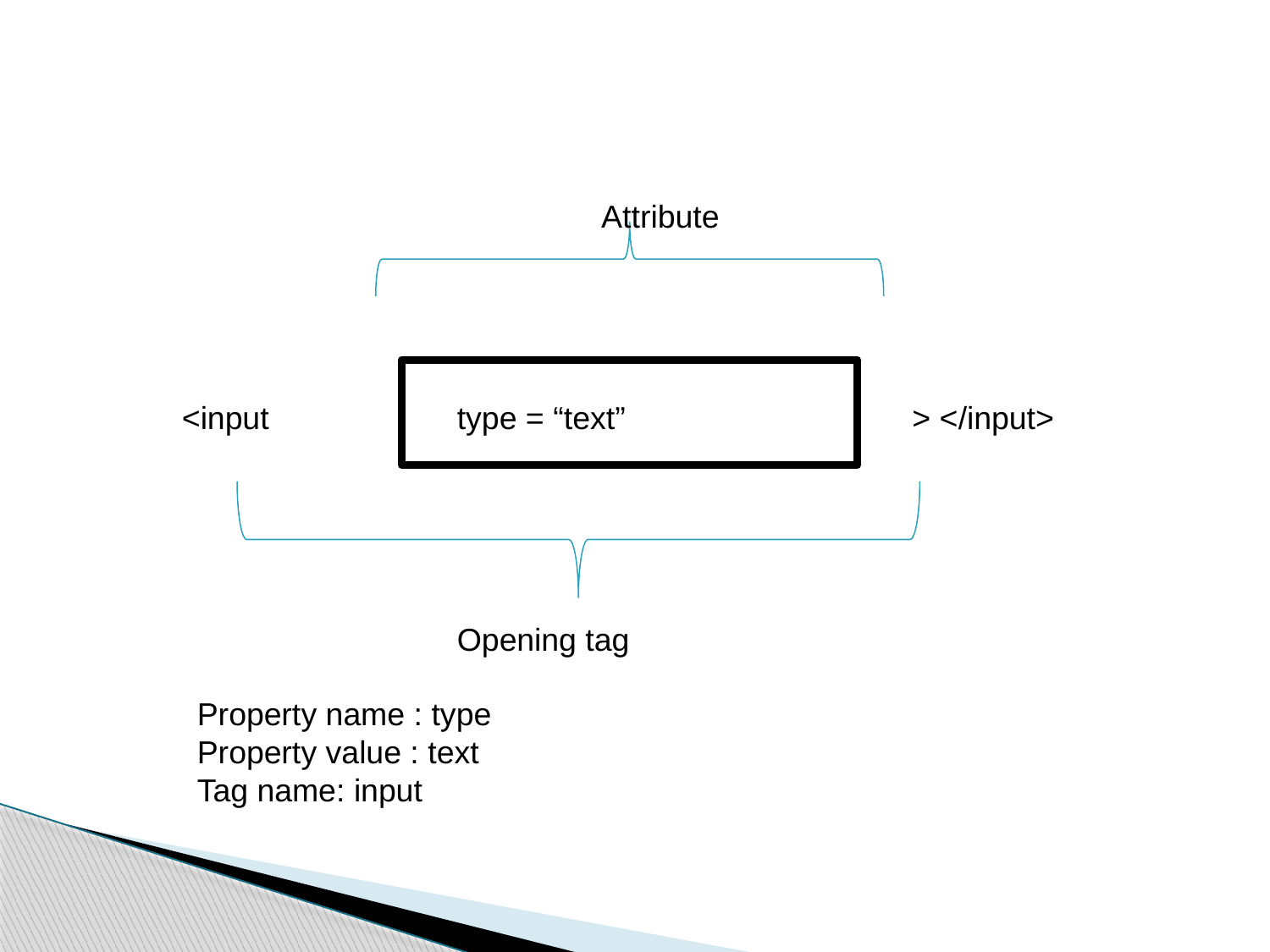

Attribute

<input
type = “text”
> </input>
Opening tag
Property name : type
Property value : text
Tag name: input